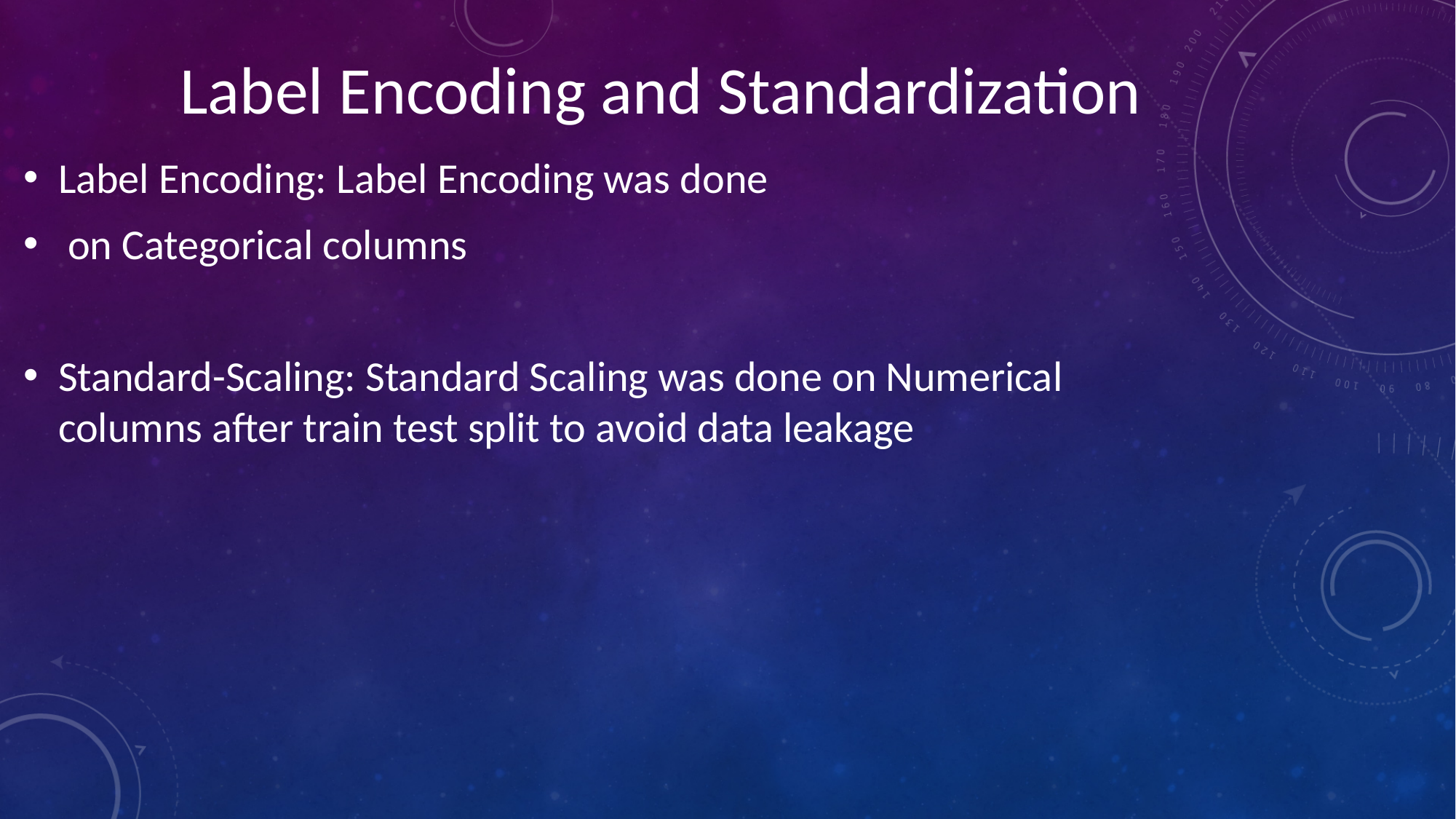

# Label Encoding and Standardization
Label Encoding: Label Encoding was done
 on Categorical columns

Standard-Scaling: Standard Scaling was done on Numerical columns after train test split to avoid data leakage